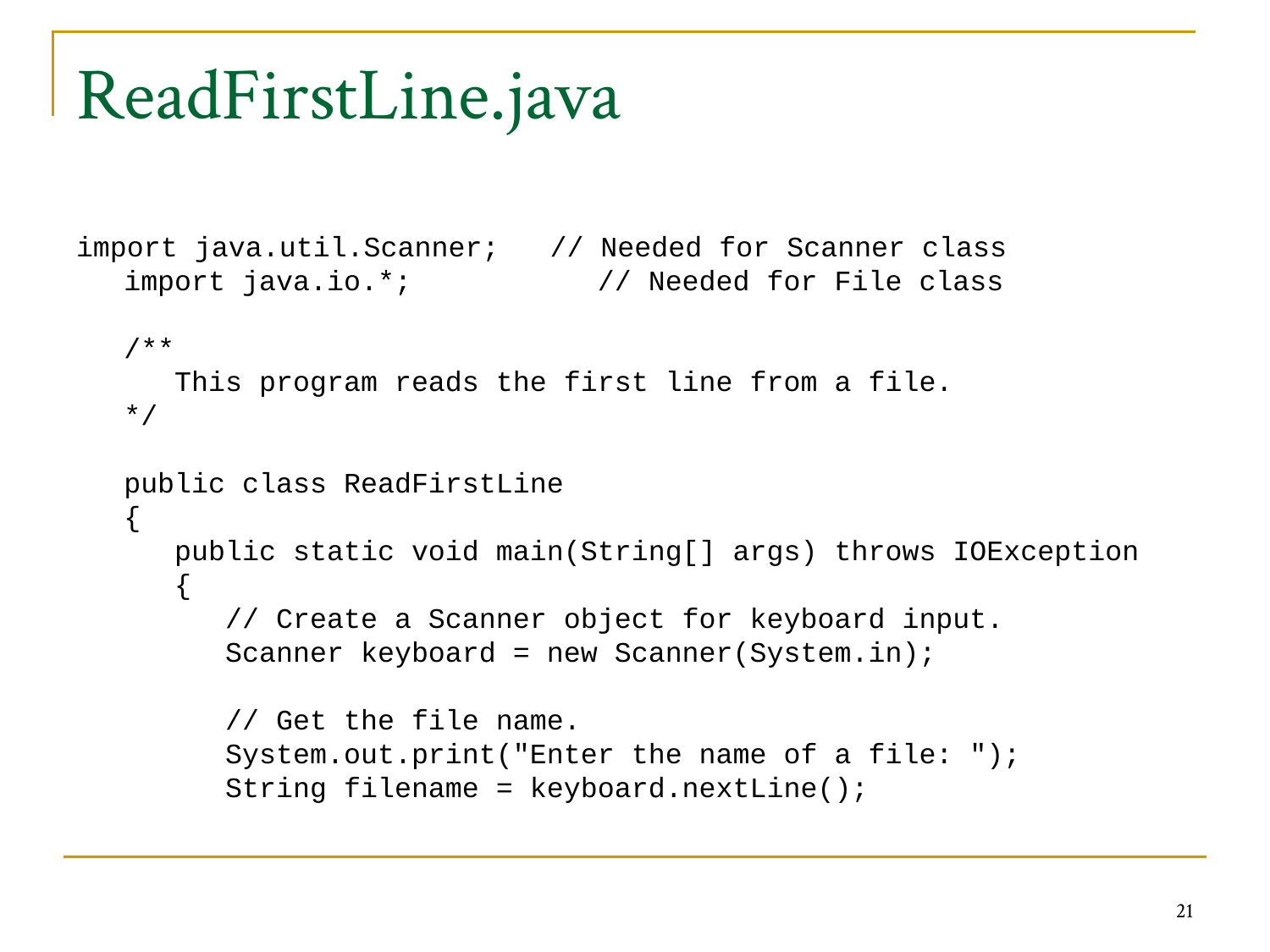

# ReadFirstLine.java
import java.util.Scanner;   // Needed for Scanner class
import java.io.*;           // Needed for File class
/**
   This program reads the first line from a file.
*/
public class ReadFirstLine
{
   public static void main(String[] args) throws IOException
   {
      // Create a Scanner object for keyboard input.
      Scanner keyboard = new Scanner(System.in);
      // Get the file name.
      System.out.print("Enter the name of a file: ");
      String filename = keyboard.nextLine();
21